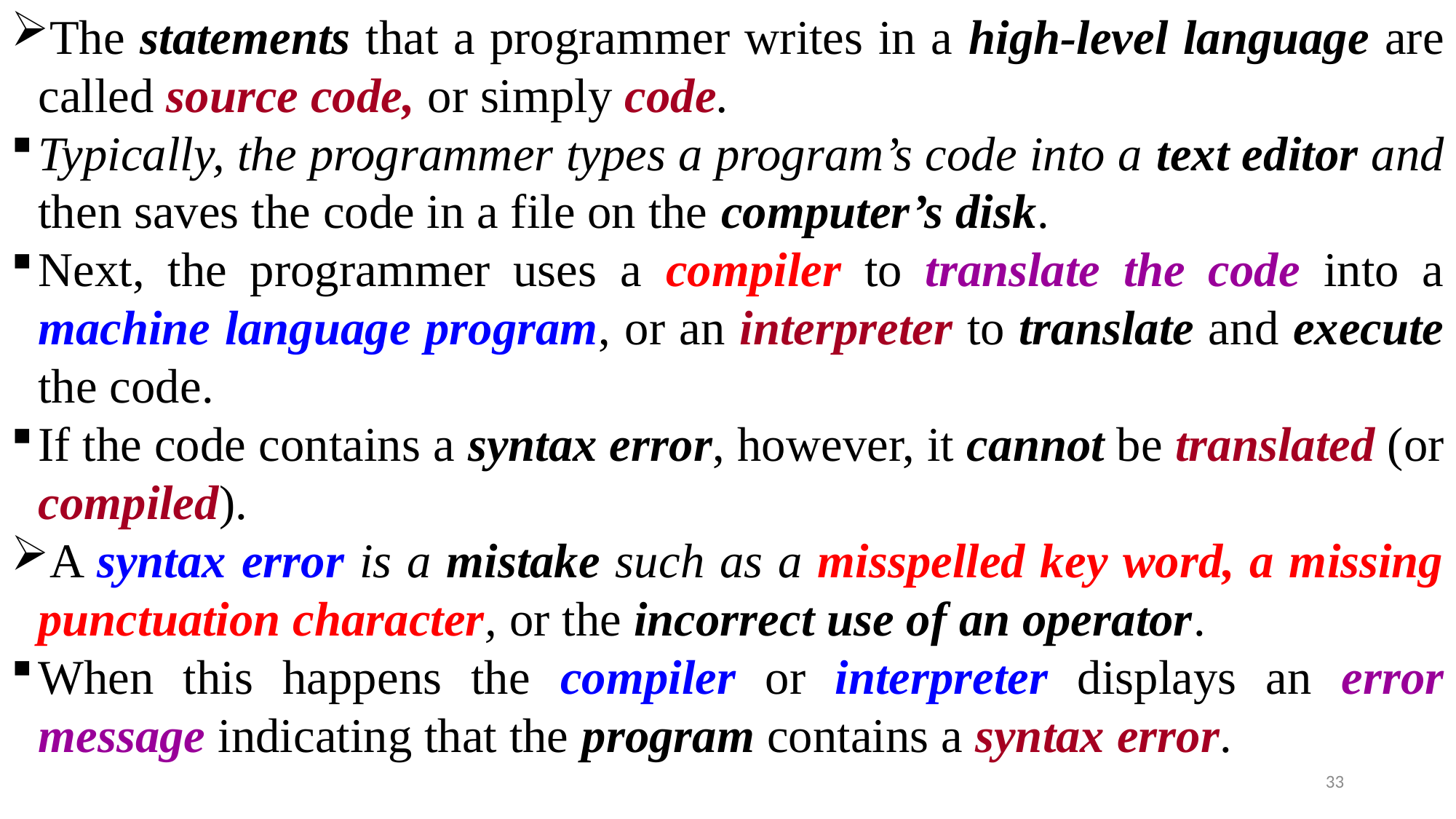

The statements that a programmer writes in a high-level language are called source code, or simply code.
Typically, the programmer types a program’s code into a text editor and then saves the code in a file on the computer’s disk.
Next, the programmer uses a compiler to translate the code into a machine language program, or an interpreter to translate and execute the code.
If the code contains a syntax error, however, it cannot be translated (or compiled).
A syntax error is a mistake such as a misspelled key word, a missing punctuation character, or the incorrect use of an operator.
When this happens the compiler or interpreter displays an error message indicating that the program contains a syntax error.

33